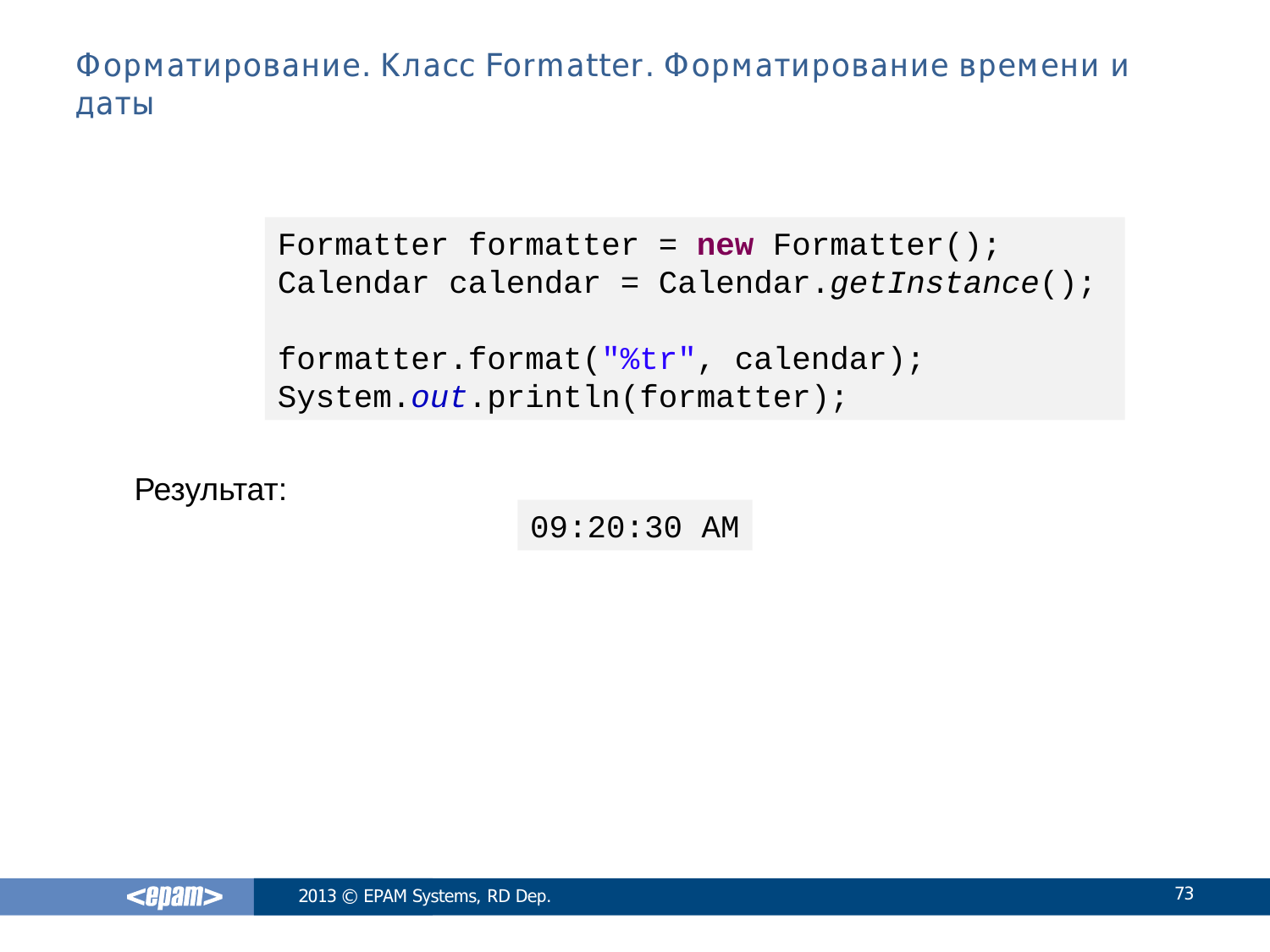

# Форматирование. Класс Formatter. Форматирование времени и даты
Formatter formatter = new Formatter();
Calendar calendar = Calendar.getInstance();

formatter.format("%tr", calendar);
System.out.println(formatter);
Результат:
09:20:30 AM
73
2013 © EPAM Systems, RD Dep.